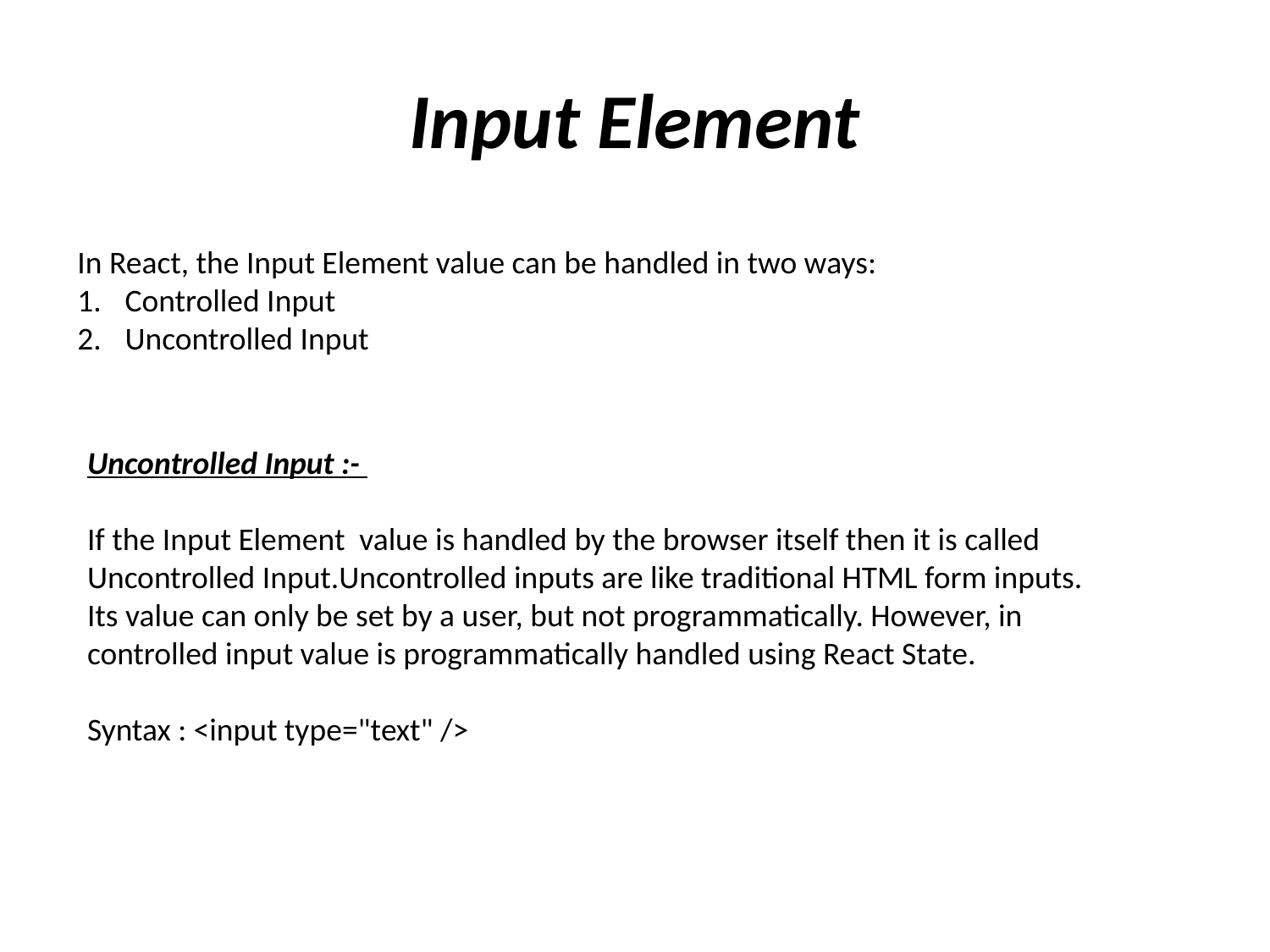

# Input Element
In React, the Input Element value can be handled in two ways:
Controlled Input
Uncontrolled Input
Uncontrolled Input :-

If the Input Element  value is handled by the browser itself then it is called Uncontrolled Input.Uncontrolled inputs are like traditional HTML form inputs. Its value can only be set by a user, but not programmatically. However, in controlled input value is programmatically handled using React State.

Syntax : <input type="text" />